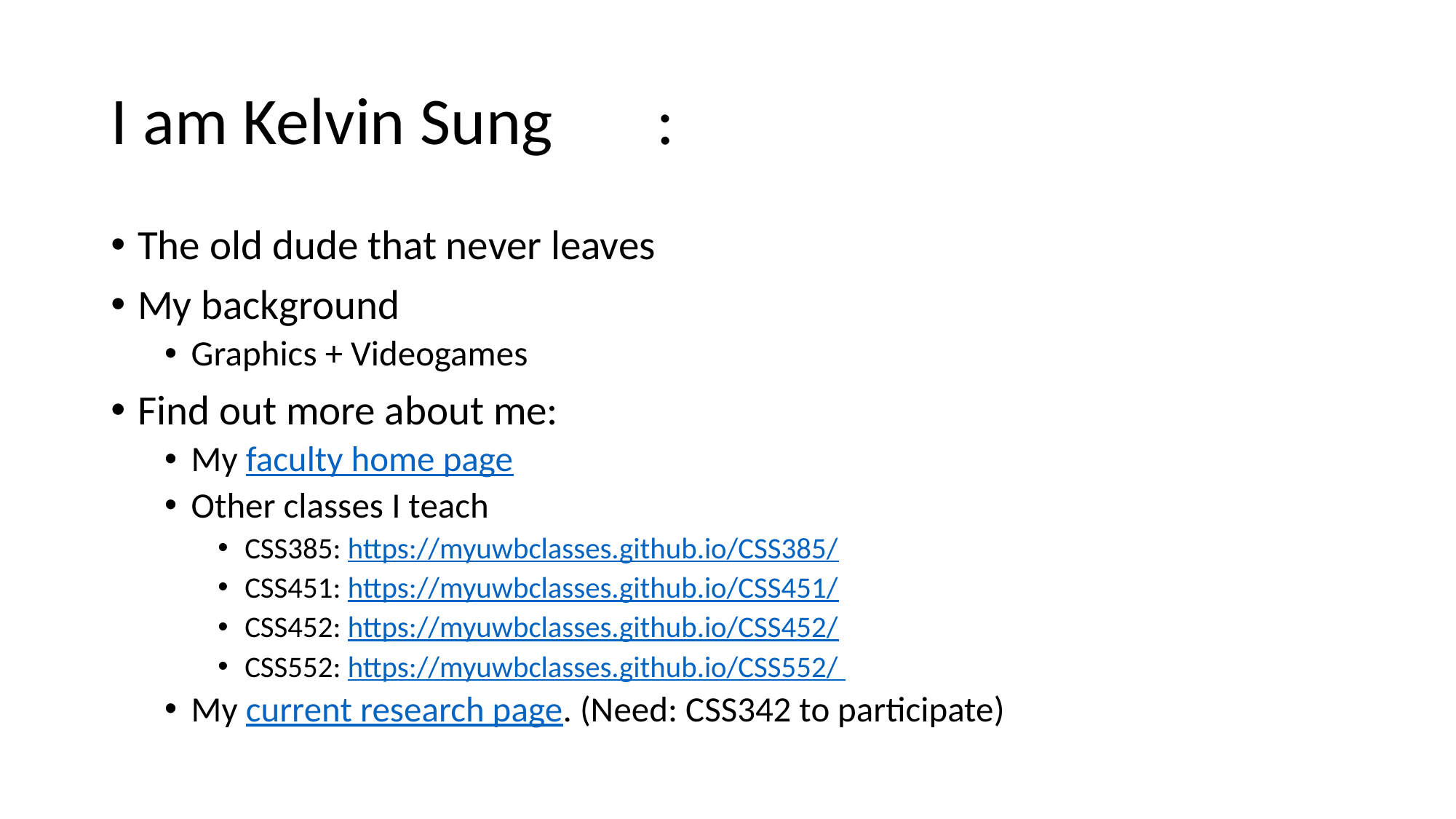

# I am Kelvin Sung	:
The old dude that never leaves
My background
Graphics + Videogames
Find out more about me:
My faculty home page
Other classes I teach
CSS385: https://myuwbclasses.github.io/CSS385/
CSS451: https://myuwbclasses.github.io/CSS451/
CSS452: https://myuwbclasses.github.io/CSS452/
CSS552: https://myuwbclasses.github.io/CSS552/
My current research page. (Need: CSS342 to participate)